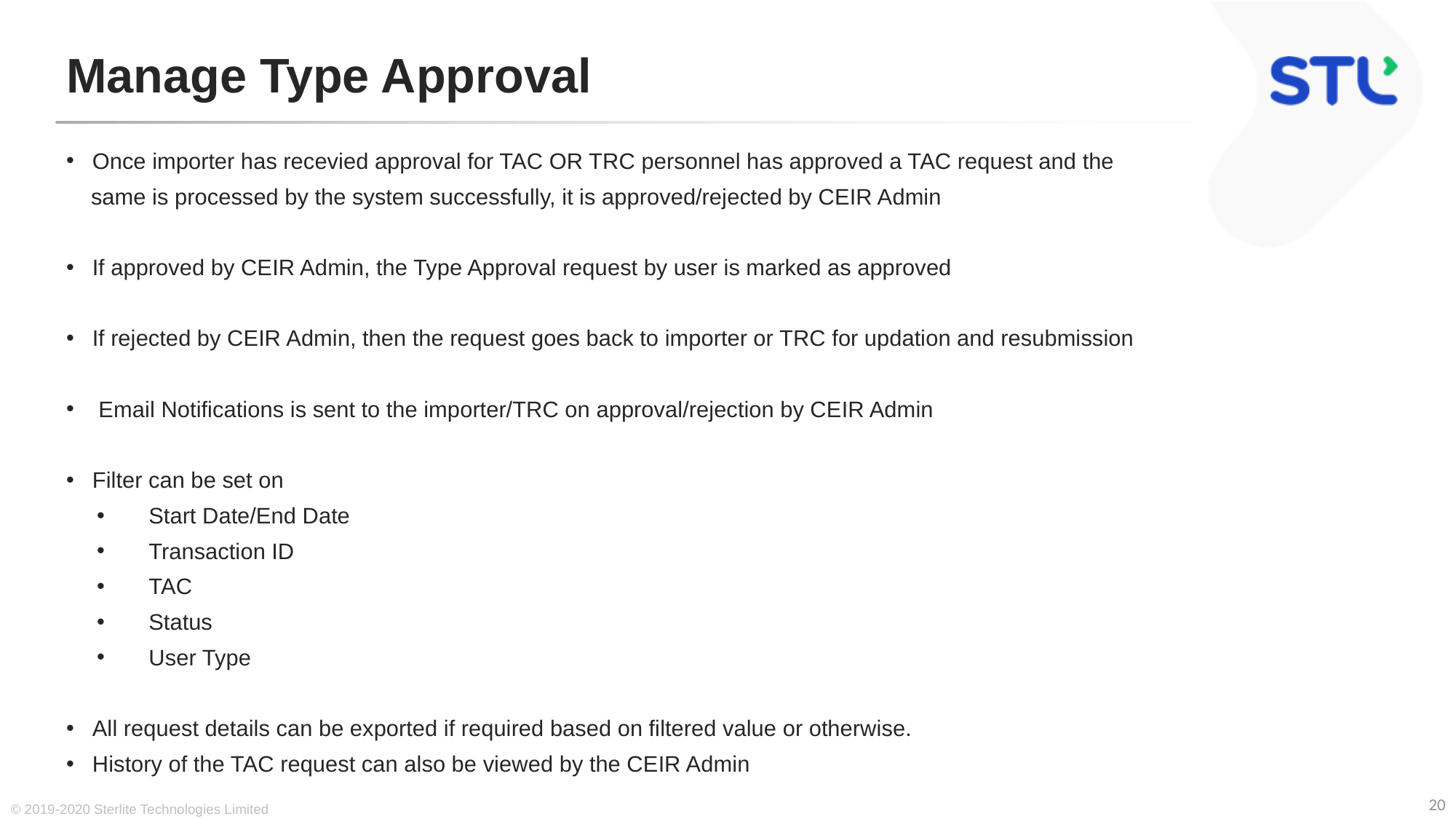

# Manage Type Approval
Once importer has recevied approval for TAC OR TRC personnel has approved a TAC request and the
    same is processed by the system successfully, it is approved/rejected by CEIR Admin

If approved by CEIR Admin, the Type Approval request by user is marked as approved

If rejected by CEIR Admin, then the request goes back to importer or TRC for updation and resubmission

 Email Notifications is sent to the importer/TRC on approval/rejection by CEIR Admin

Filter can be set on
Start Date/End Date
Transaction ID
TAC
Status
User Type

All request details can be exported if required based on filtered value or otherwise.
History of the TAC request can also be viewed by the CEIR Admin

© 2019-2020 Sterlite Technologies Limited
20